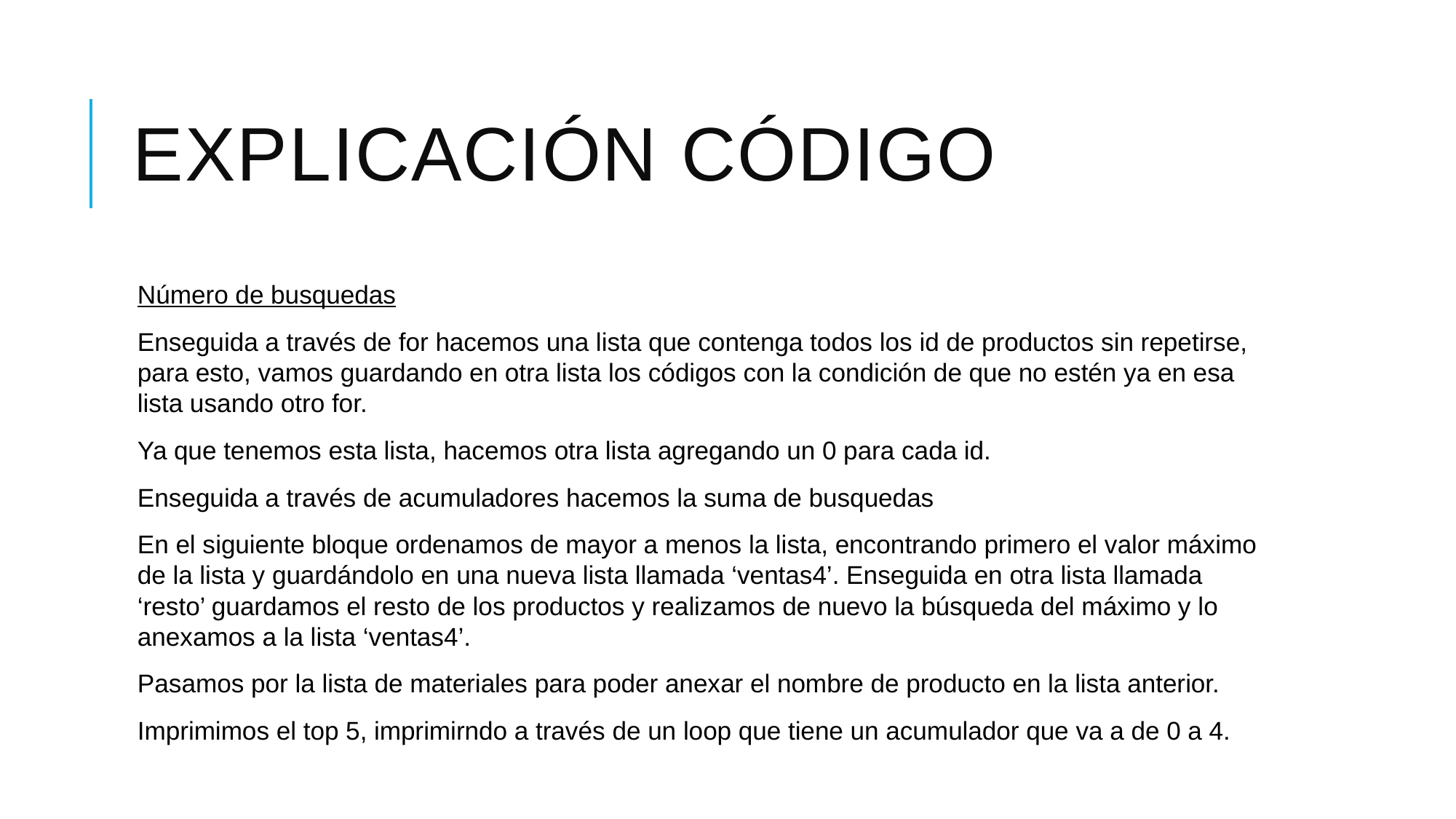

# Explicación Código
Número de busquedas
Enseguida a través de for hacemos una lista que contenga todos los id de productos sin repetirse, para esto, vamos guardando en otra lista los códigos con la condición de que no estén ya en esa lista usando otro for.
Ya que tenemos esta lista, hacemos otra lista agregando un 0 para cada id.
Enseguida a través de acumuladores hacemos la suma de busquedas
En el siguiente bloque ordenamos de mayor a menos la lista, encontrando primero el valor máximo de la lista y guardándolo en una nueva lista llamada ‘ventas4’. Enseguida en otra lista llamada ‘resto’ guardamos el resto de los productos y realizamos de nuevo la búsqueda del máximo y lo anexamos a la lista ‘ventas4’.
Pasamos por la lista de materiales para poder anexar el nombre de producto en la lista anterior.
Imprimimos el top 5, imprimirndo a través de un loop que tiene un acumulador que va a de 0 a 4.